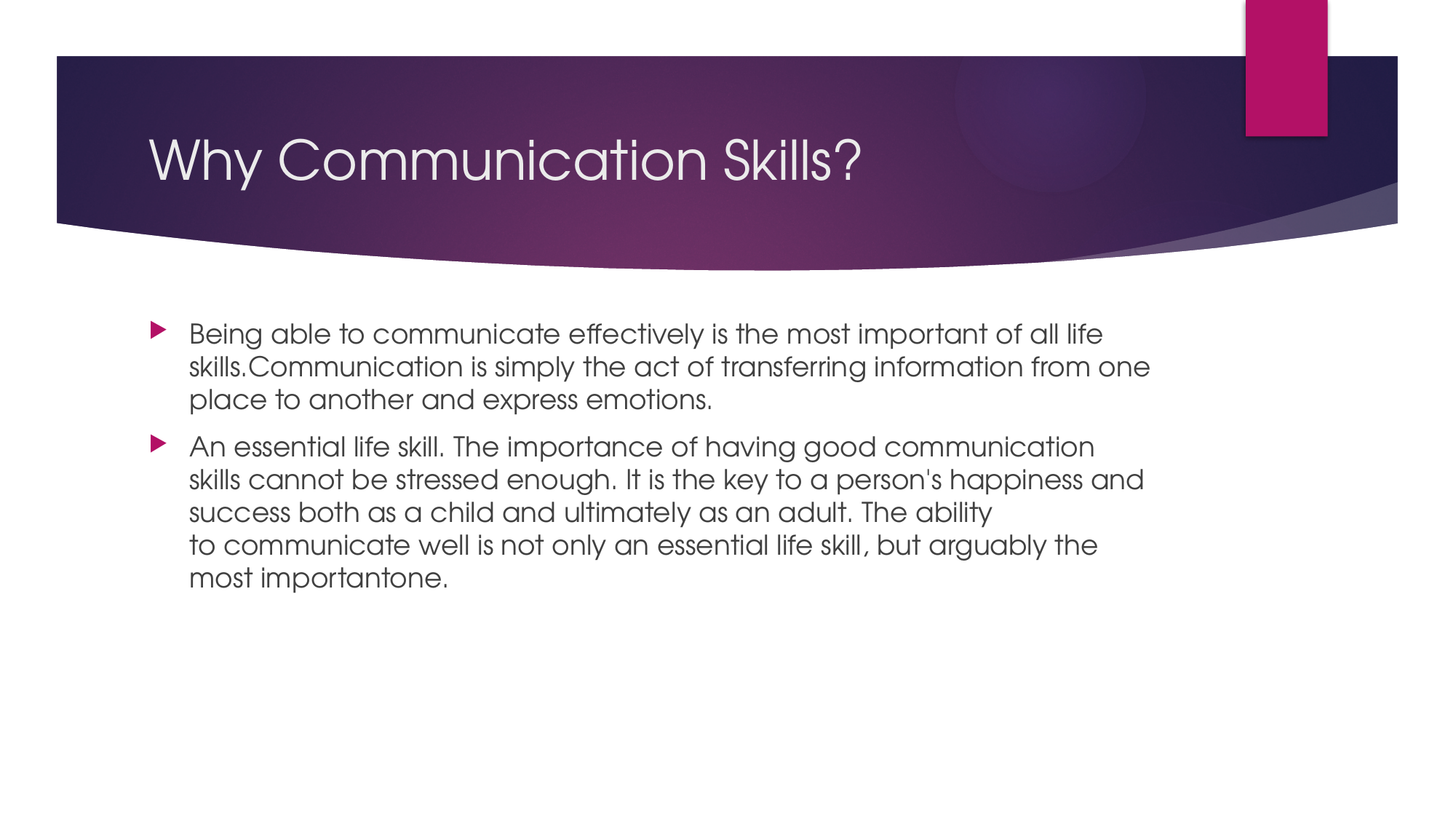

# Why Communication Skills?
Being able to communicate effectively is the most important of all life skills.Communication is simply the act of transferring information from one place to another and express emotions.
An essential life skill. The importance of having good communication skills cannot be stressed enough. It is the key to a person's happiness and success both as a child and ultimately as an adult. The ability to communicate well is not only an essential life skill, but arguably the most importantone.